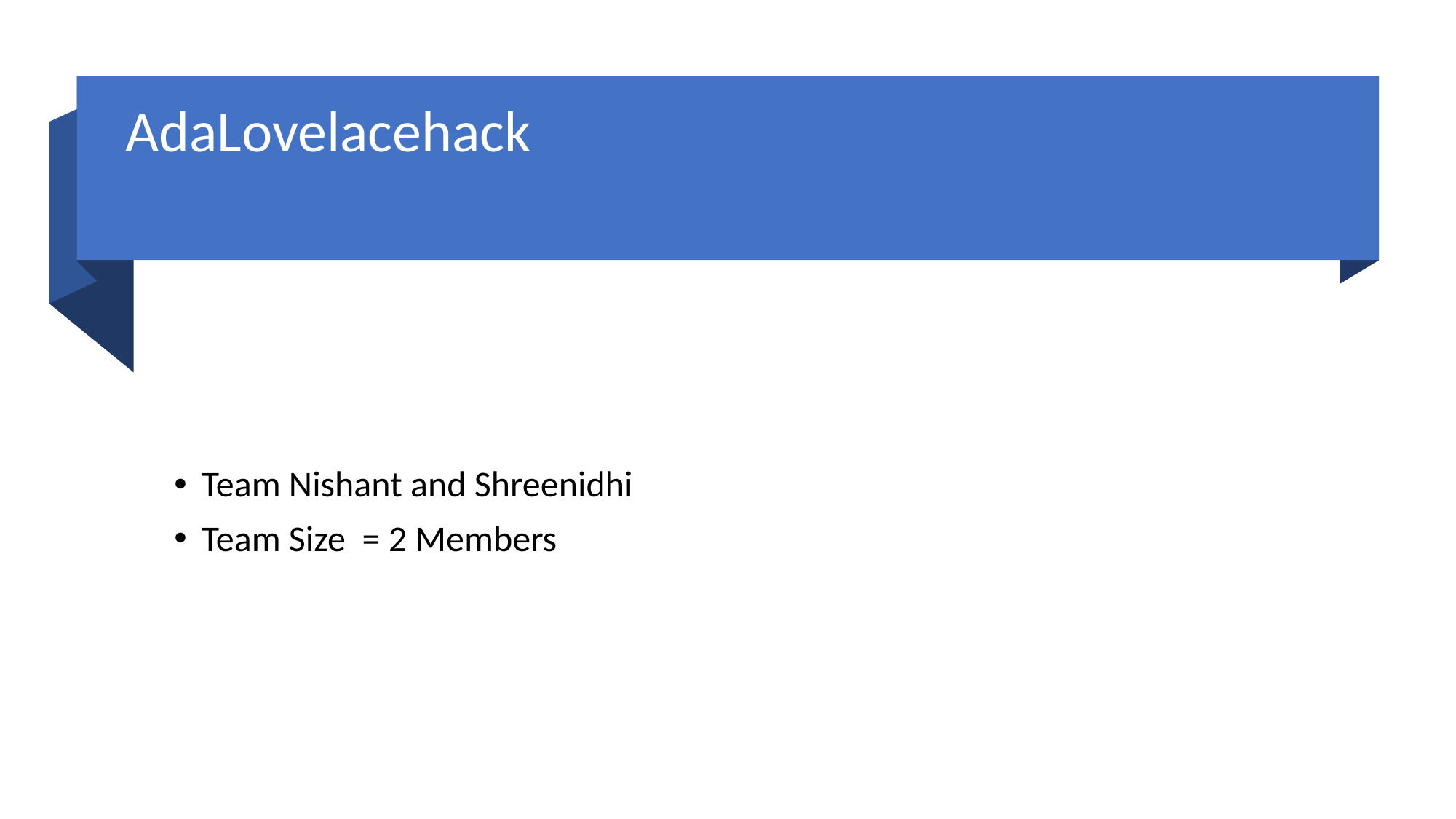

# AdaLovelacehack

Team Nishant and Shreenidhi
Team Size  = 2 Members